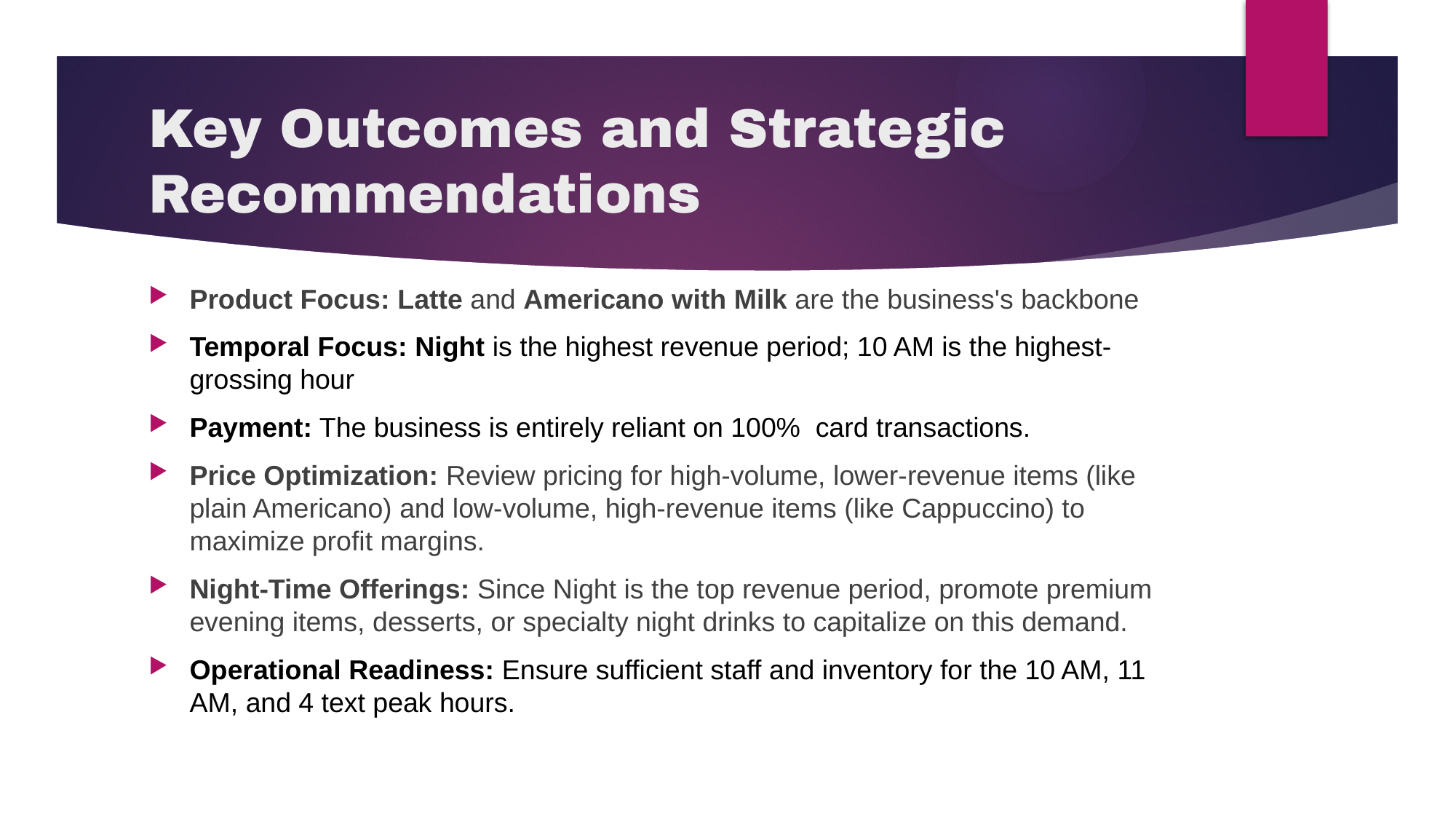

# Key Outcomes and Strategic Recommendations
Product Focus: Latte and Americano with Milk are the business's backbone
Temporal Focus: Night is the highest revenue period; 10 AM is the highest-grossing hour
Payment: The business is entirely reliant on 100%  card transactions.
Price Optimization: Review pricing for high-volume, lower-revenue items (like plain Americano) and low-volume, high-revenue items (like Cappuccino) to maximize profit margins.
Night-Time Offerings: Since Night is the top revenue period, promote premium evening items, desserts, or specialty night drinks to capitalize on this demand.
Operational Readiness: Ensure sufficient staff and inventory for the 10 AM, 11 AM, and 4 text peak hours.